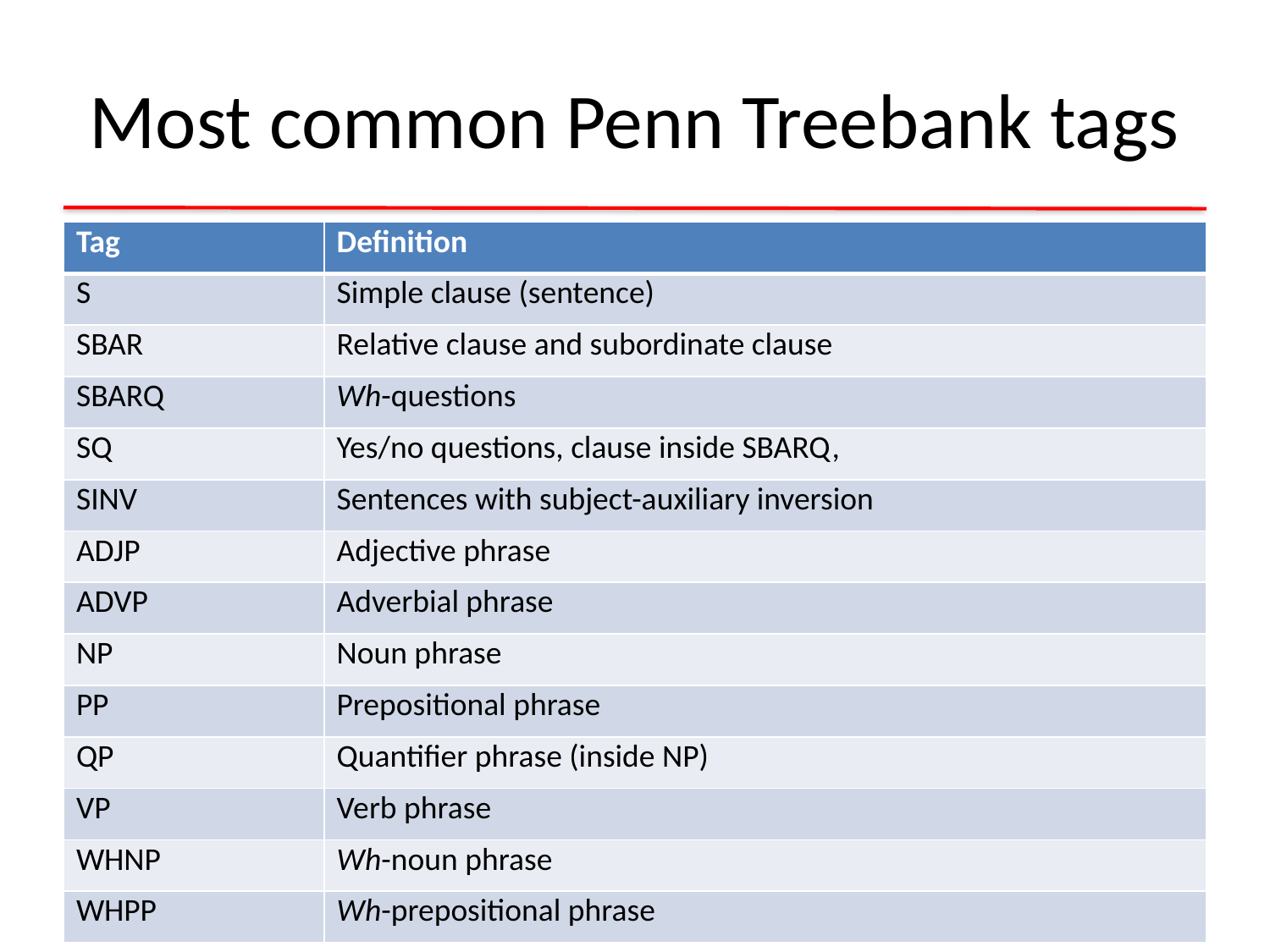

# Most common Penn Treebank tags
| Tag | Definition |
| --- | --- |
| S | Simple clause (sentence) |
| SBAR | Relative clause and subordinate clause |
| SBARQ | Wh-questions |
| SQ | Yes/no questions, clause inside SBARQ, |
| SINV | Sentences with subject-auxiliary inversion |
| ADJP | Adjective phrase |
| ADVP | Adverbial phrase |
| NP | Noun phrase |
| PP | Prepositional phrase |
| QP | Quantifier phrase (inside NP) |
| VP | Verb phrase |
| WHNP | Wh-noun phrase |
| WHPP | Wh-prepositional phrase |